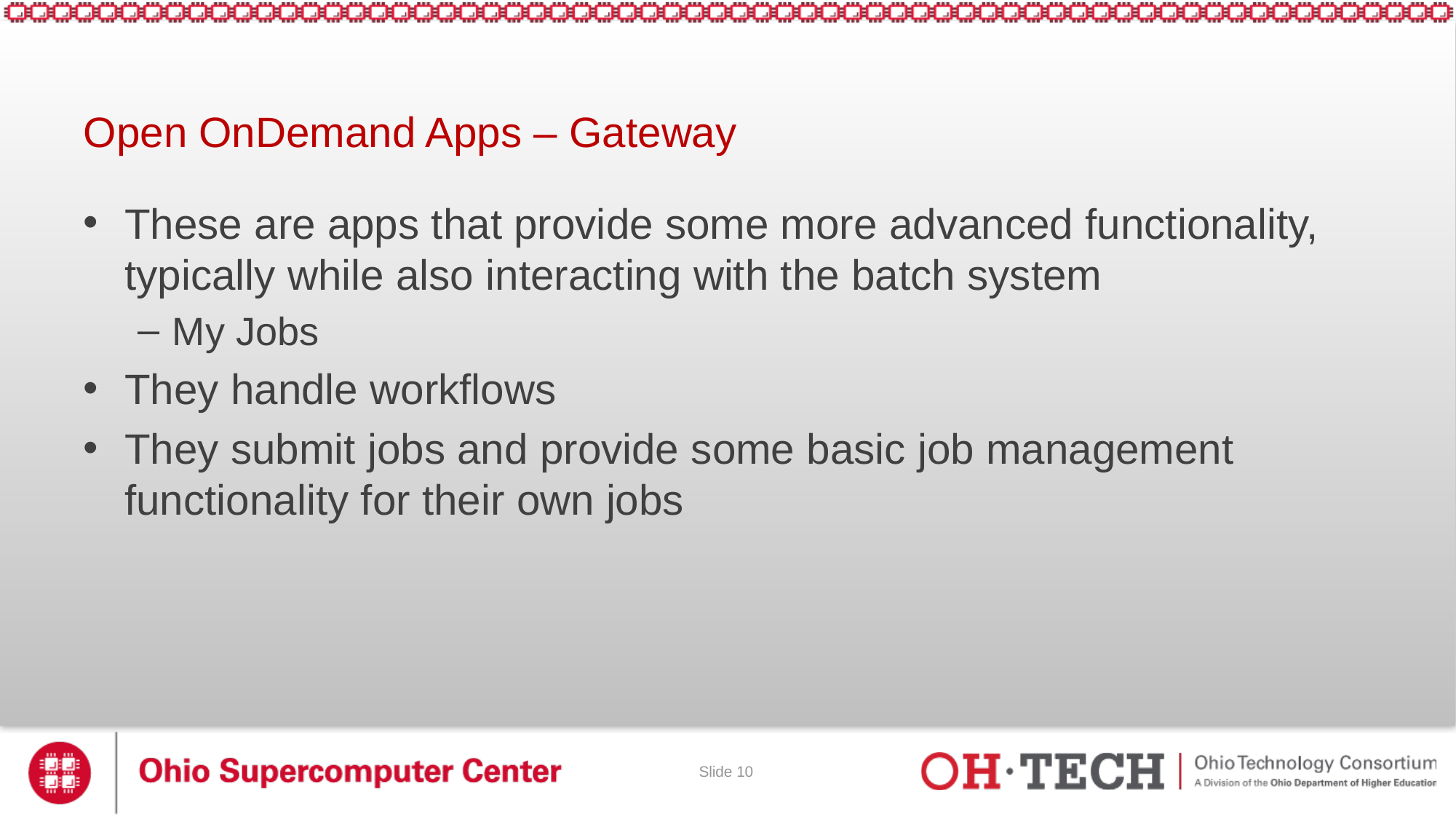

# Open OnDemand Apps – Gateway
These are apps that provide some more advanced functionality, typically while also interacting with the batch system
My Jobs
They handle workflows
They submit jobs and provide some basic job management functionality for their own jobs